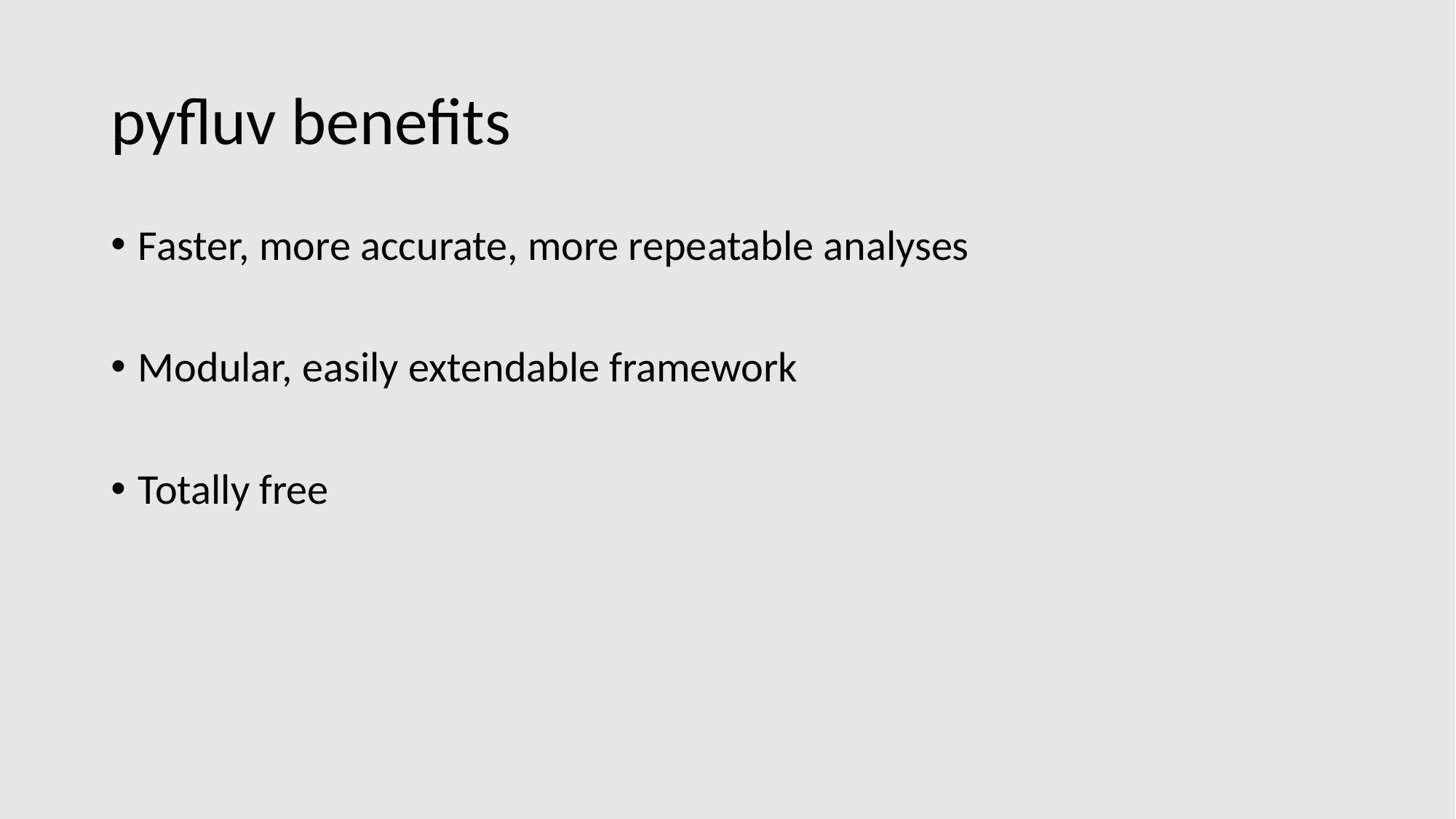

# pyfluv benefits
Faster, more accurate, more repeatable analyses

Modular, easily extendable framework

Totally free